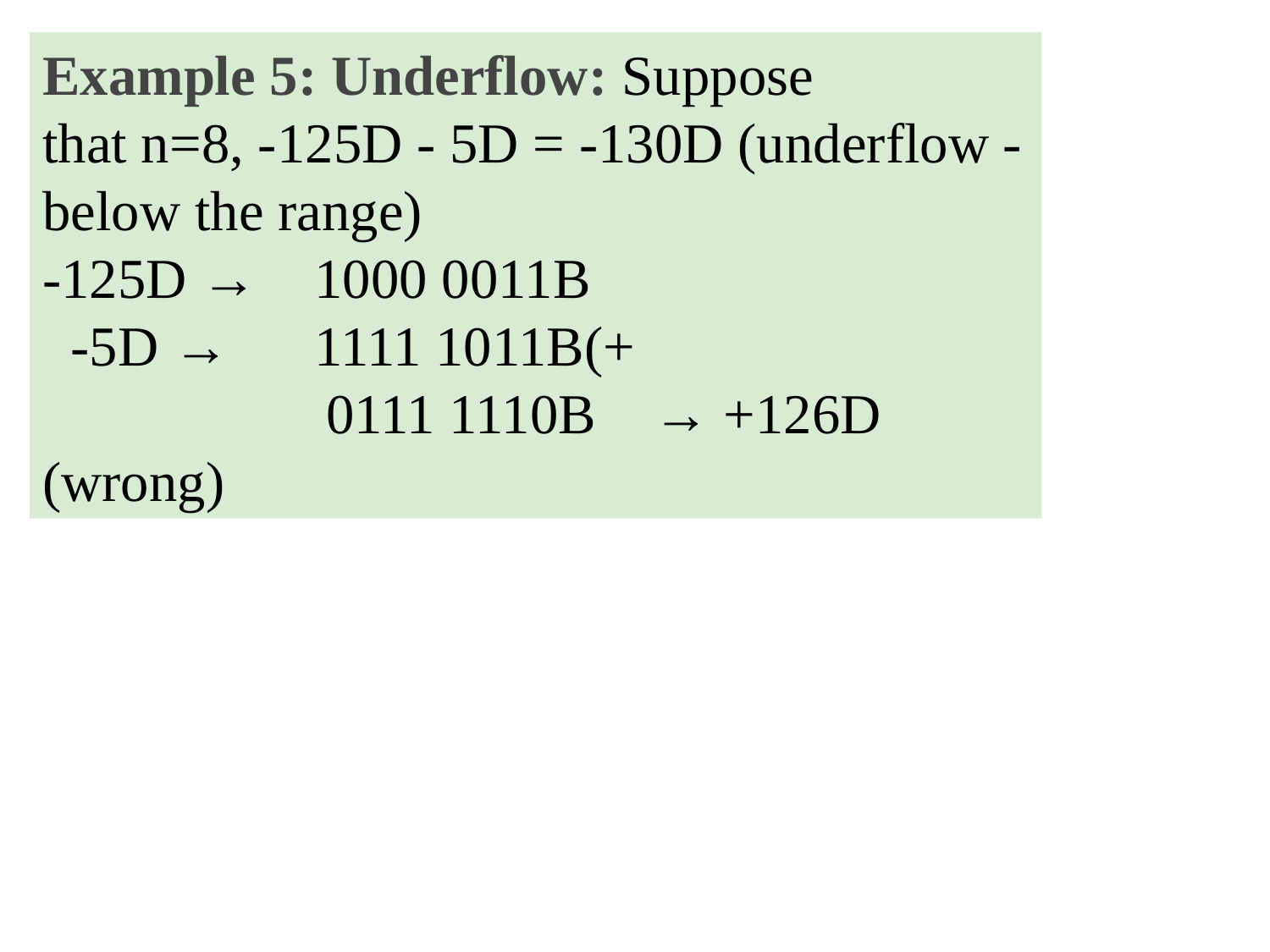

Example 5: Underflow: Suppose that n=8, -125D - 5D = -130D (underflow - below the range)
-125D →    1000 0011B
  -5D →      1111 1011B(+
                    0111 1110B    → +126D (wrong)